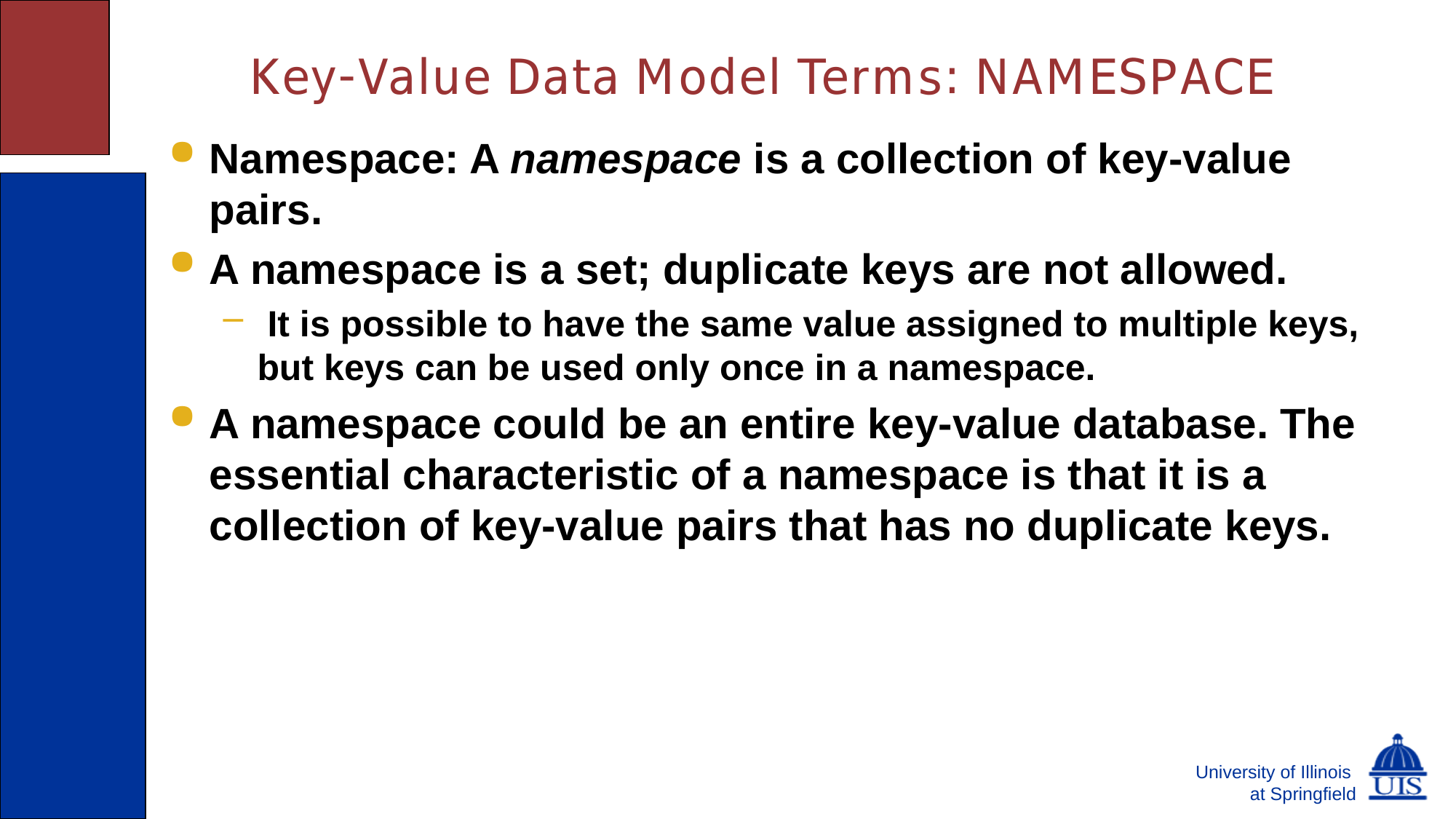

# Key-Value Data Model Terms: NAMESPACE
Namespace: A namespace is a collection of key-value pairs.
A namespace is a set; duplicate keys are not allowed.
 It is possible to have the same value assigned to multiple keys, but keys can be used only once in a namespace.
A namespace could be an entire key-value database. The essential characteristic of a namespace is that it is a collection of key-value pairs that has no duplicate keys.